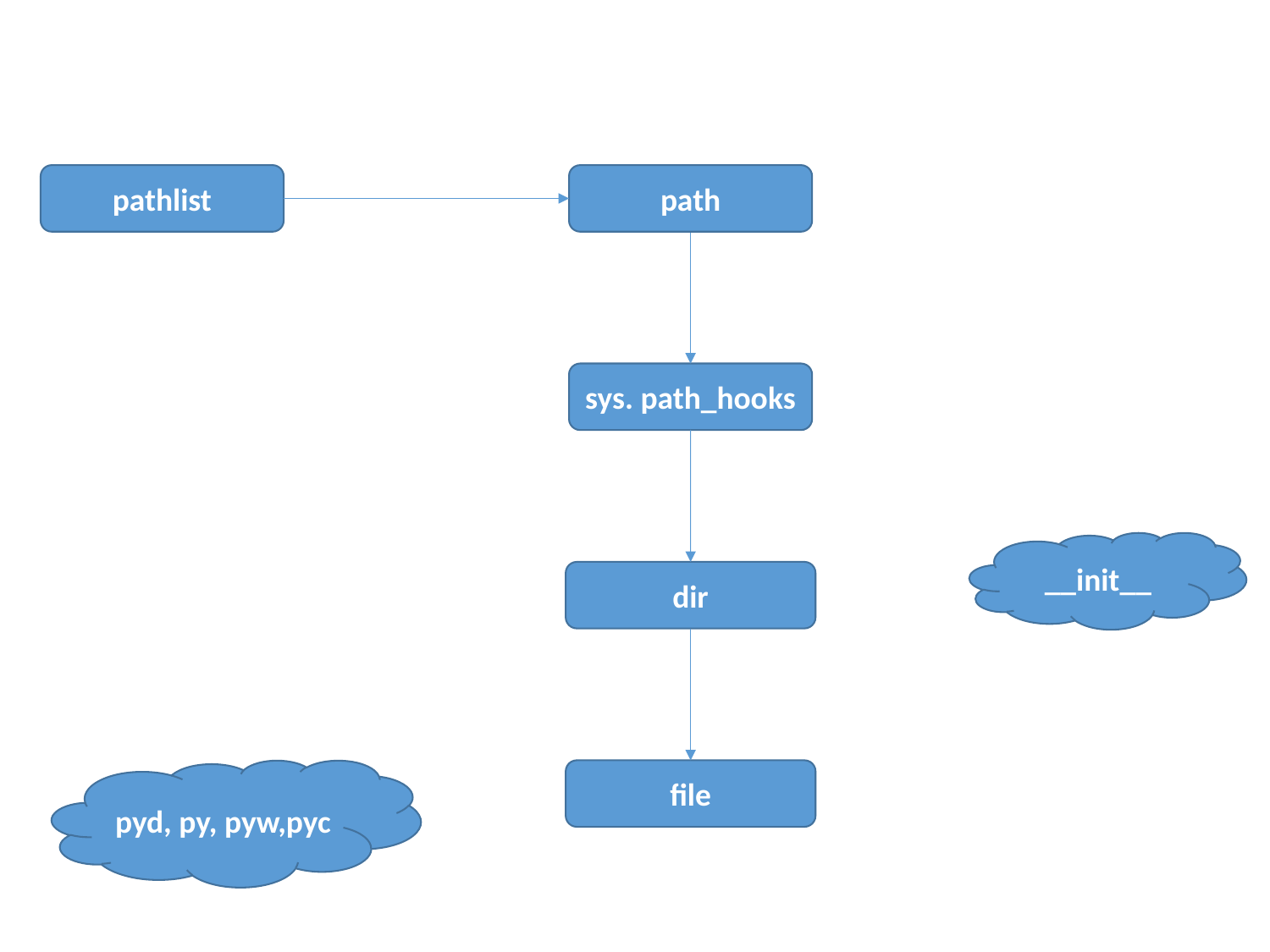

pathlist
path
sys. path_hooks
__init__
dir
pyd, py, pyw,pyc
file